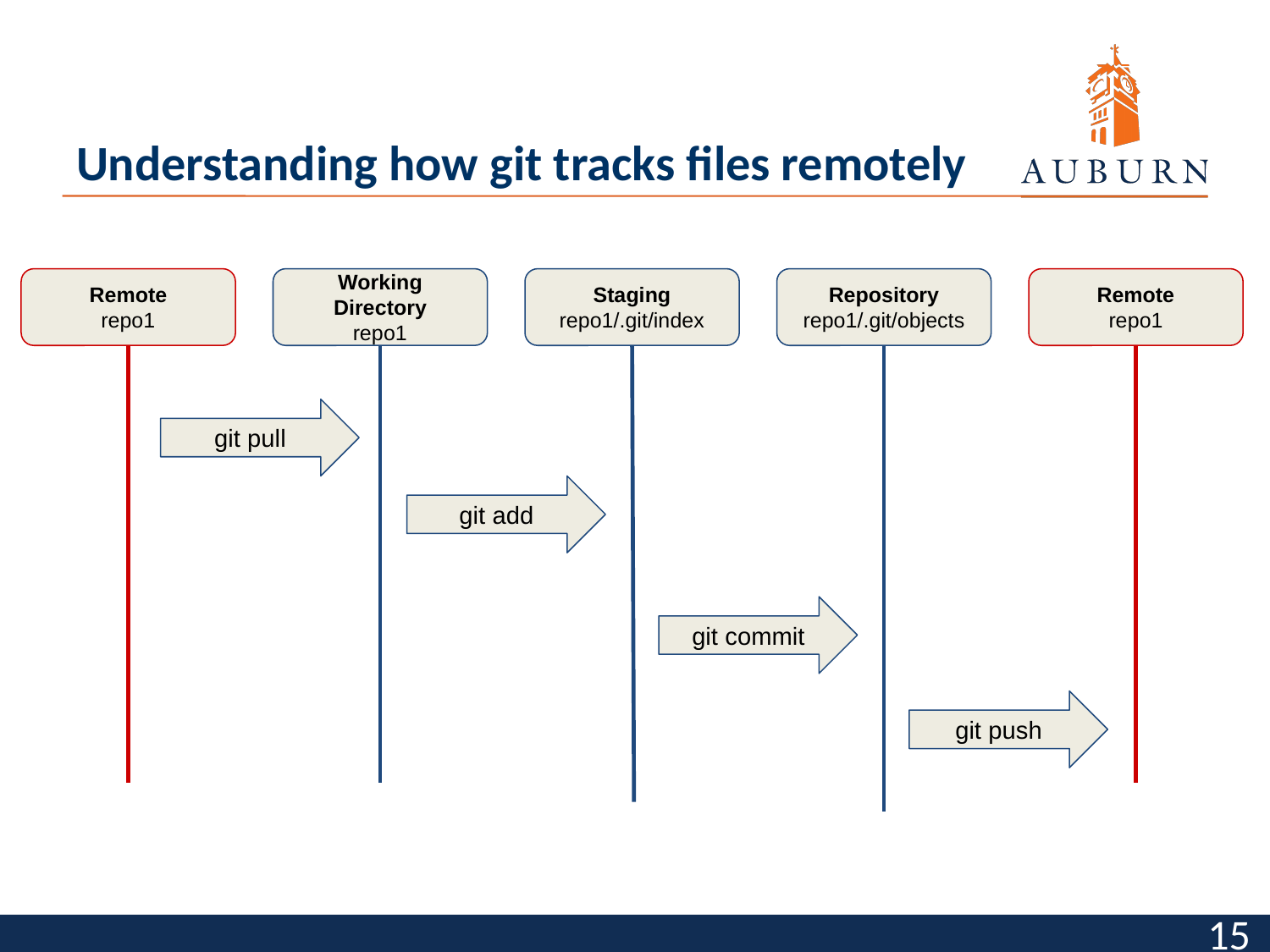

# Understanding how git tracks files remotely
Remote
repo1
Working Directory
repo1
Staging
repo1/.git/index
Repository
repo1/.git/objects
Remote
repo1
git pull
git add
git commit
git push
15